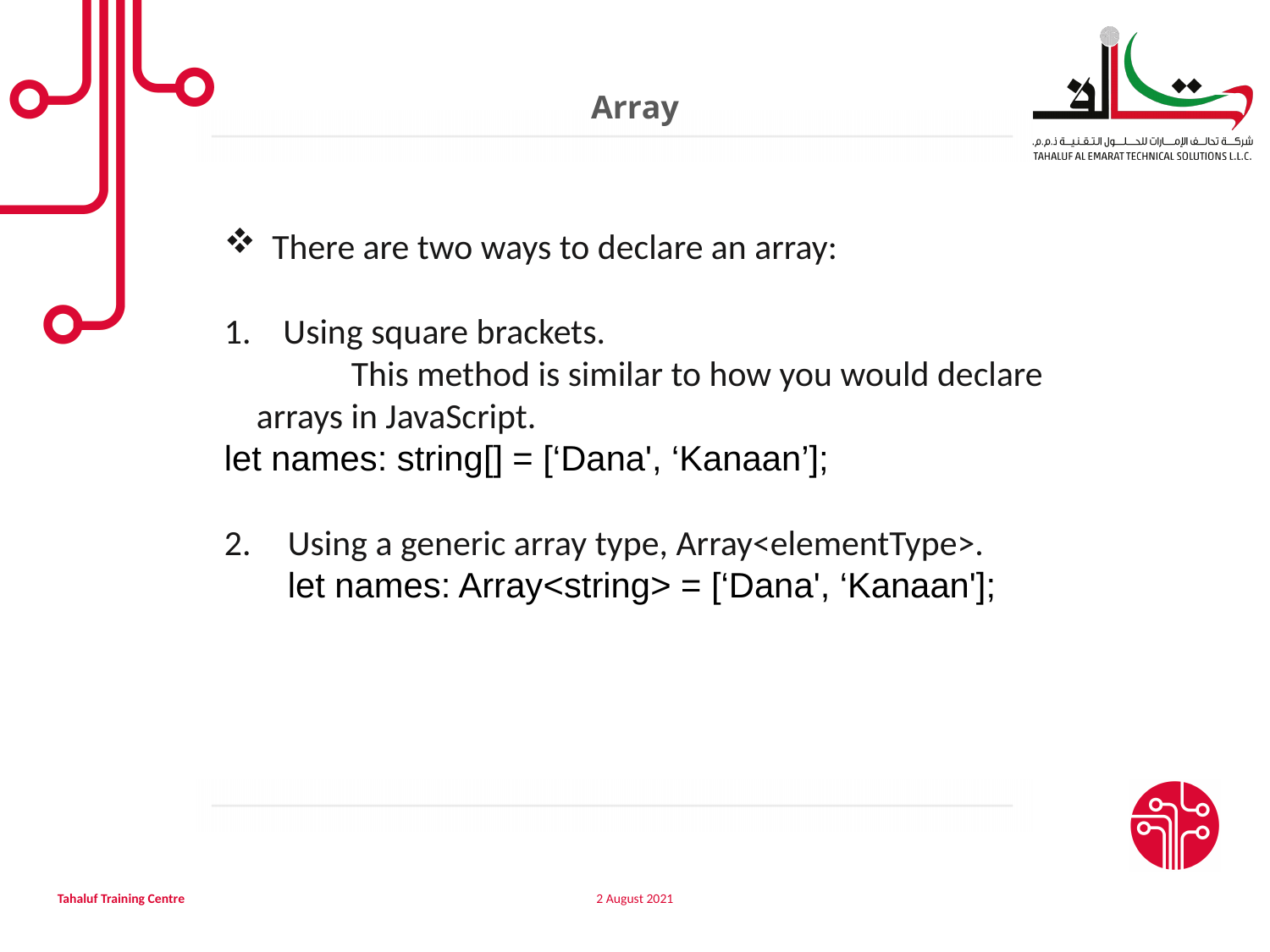

Array
There are two ways to declare an array:
1.    Using square brackets.
	This method is similar to how you would declare     arrays in JavaScript.
let names: string[] = [‘Dana', ‘Kanaan’];

Using a generic array type, Array<elementType>.
let names: Array<string> = [‘Dana', ‘Kanaan'];